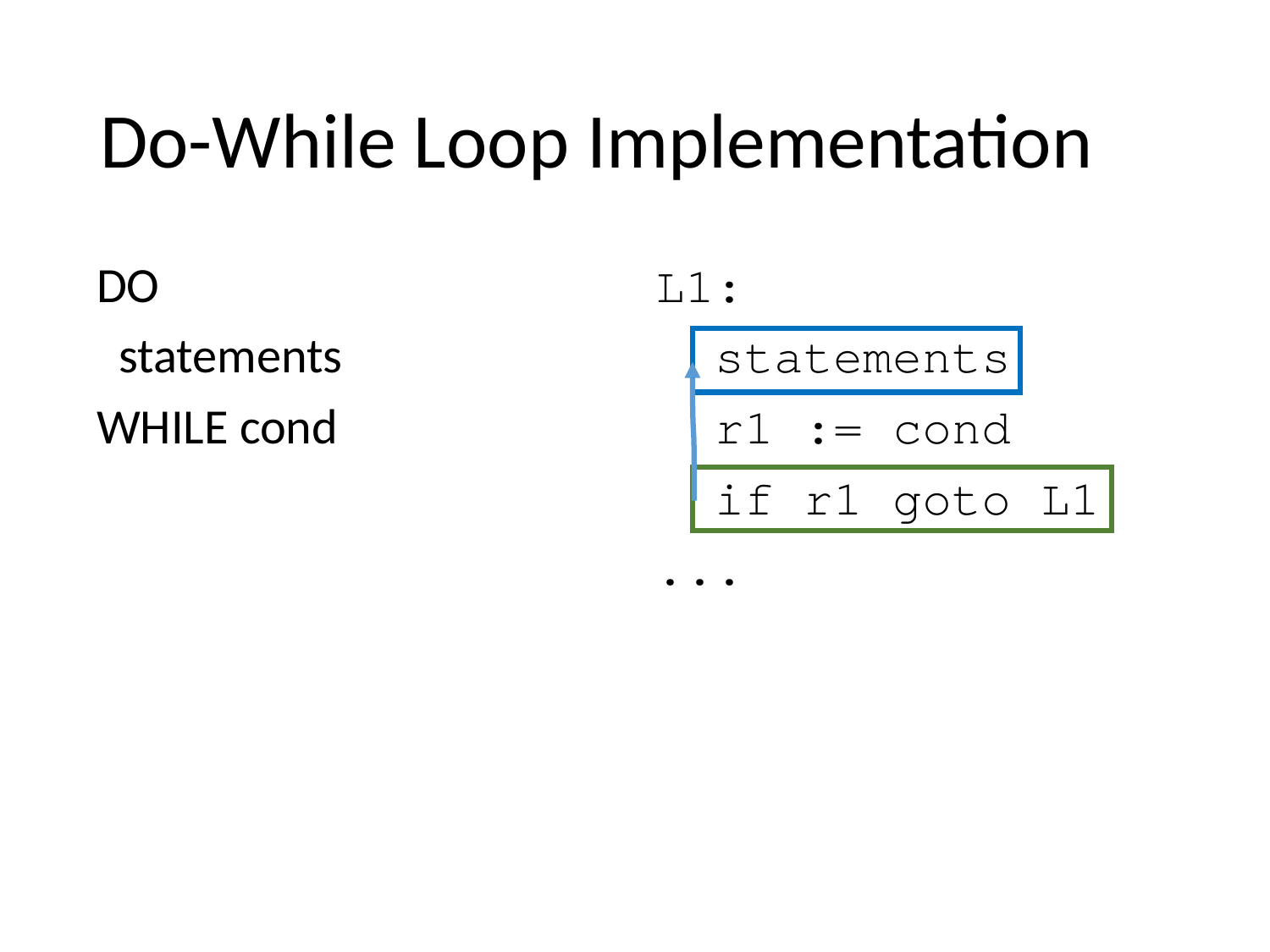

# Do-While Loop Implementation
DO
  statements
WHILE cond

L1:
  statements
  r1 := cond
  if r1 goto L1
...